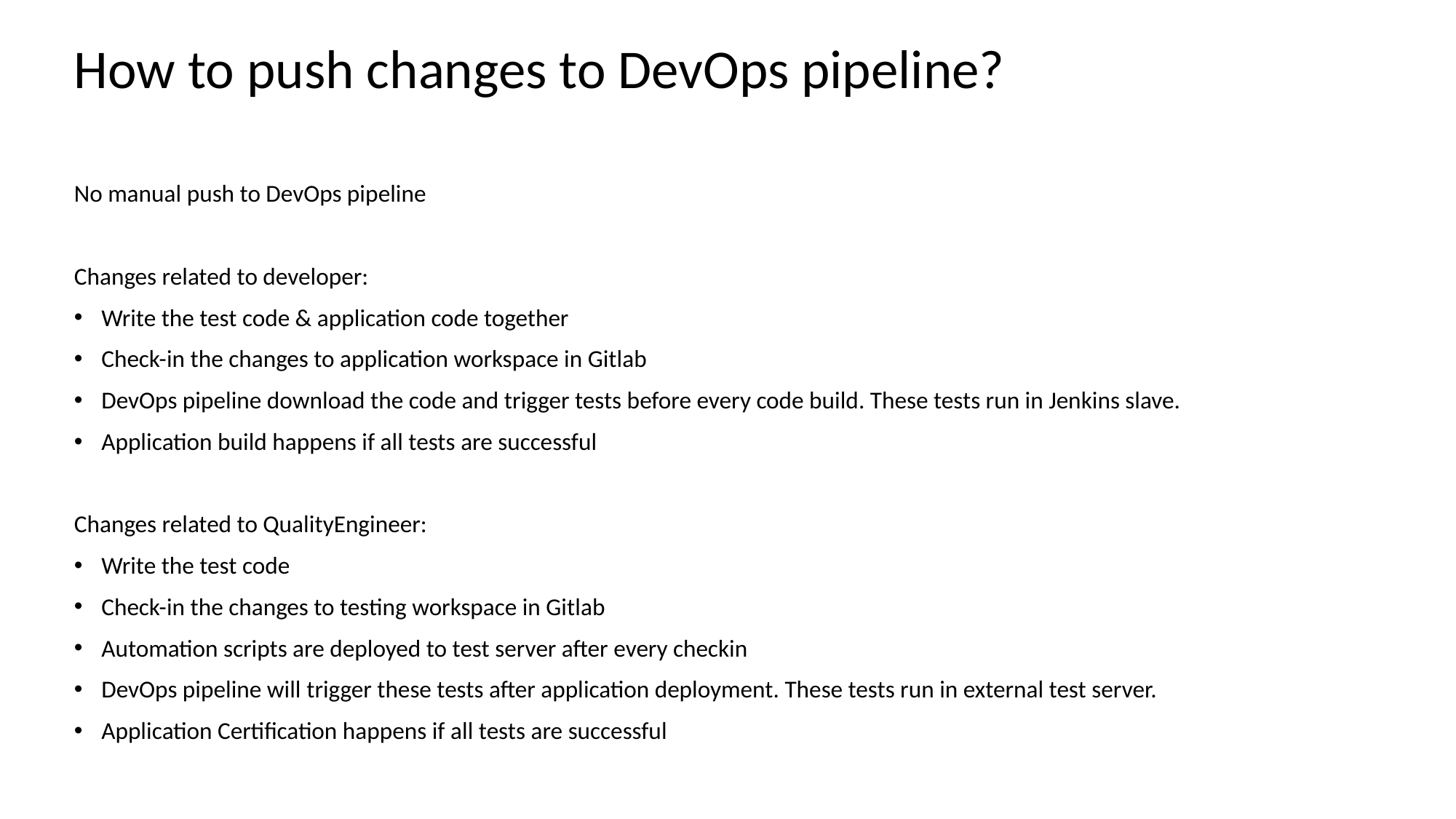

# How to push changes to DevOps pipeline?
No manual push to DevOps pipeline

Changes related to developer:
Write the test code & application code together
Check-in the changes to application workspace in Gitlab
DevOps pipeline download the code and trigger tests before every code build. These tests run in Jenkins slave.
Application build happens if all tests are successful

Changes related to QualityEngineer:
Write the test code
Check-in the changes to testing workspace in Gitlab
Automation scripts are deployed to test server after every checkin
DevOps pipeline will trigger these tests after application deployment. These tests run in external test server.
Application Certification happens if all tests are successful